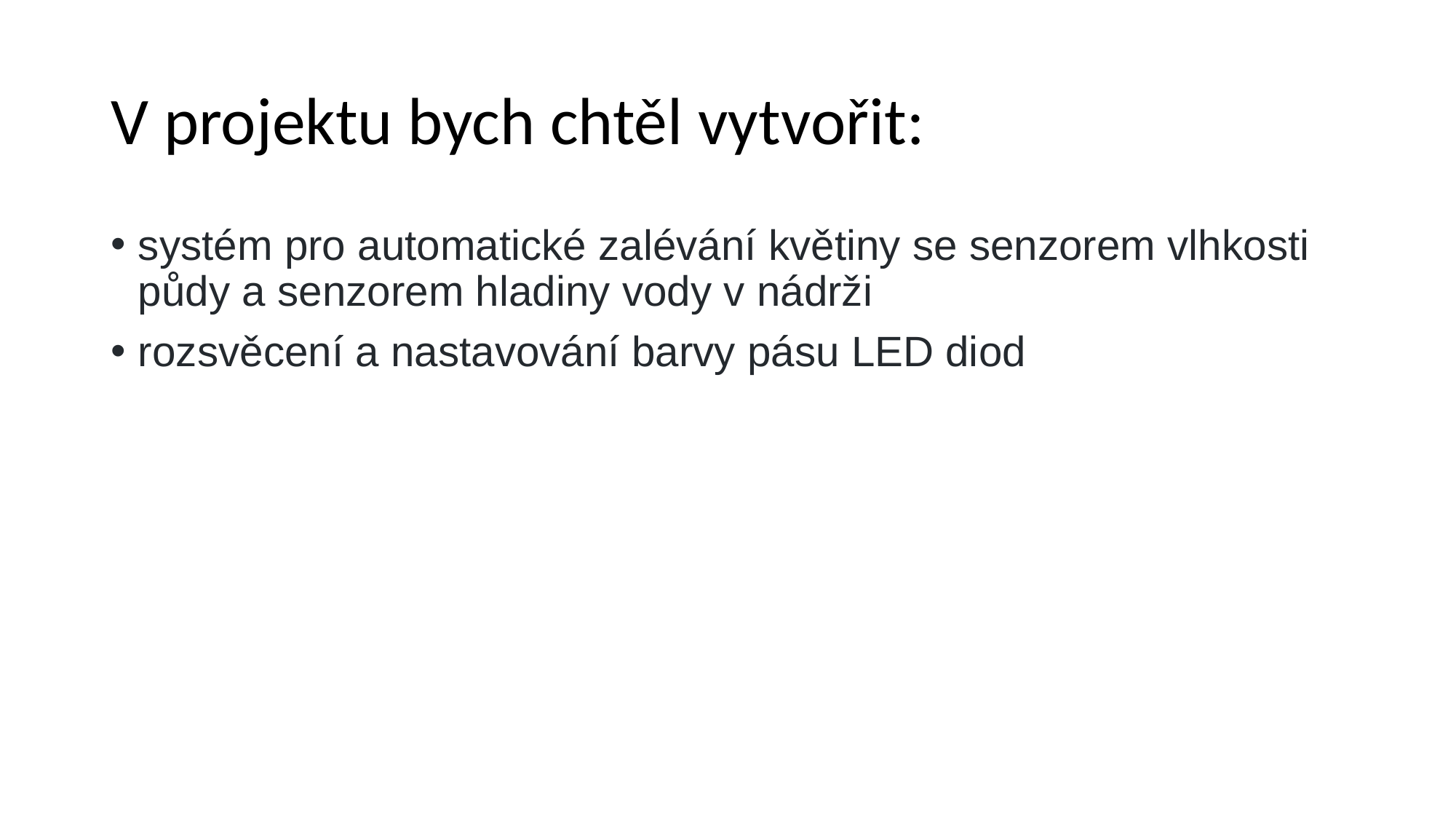

# V projektu bych chtěl vytvořit:
systém pro automatické zalévání květiny se senzorem vlhkosti půdy a senzorem hladiny vody v nádrži
rozsvěcení a nastavování barvy pásu LED diod